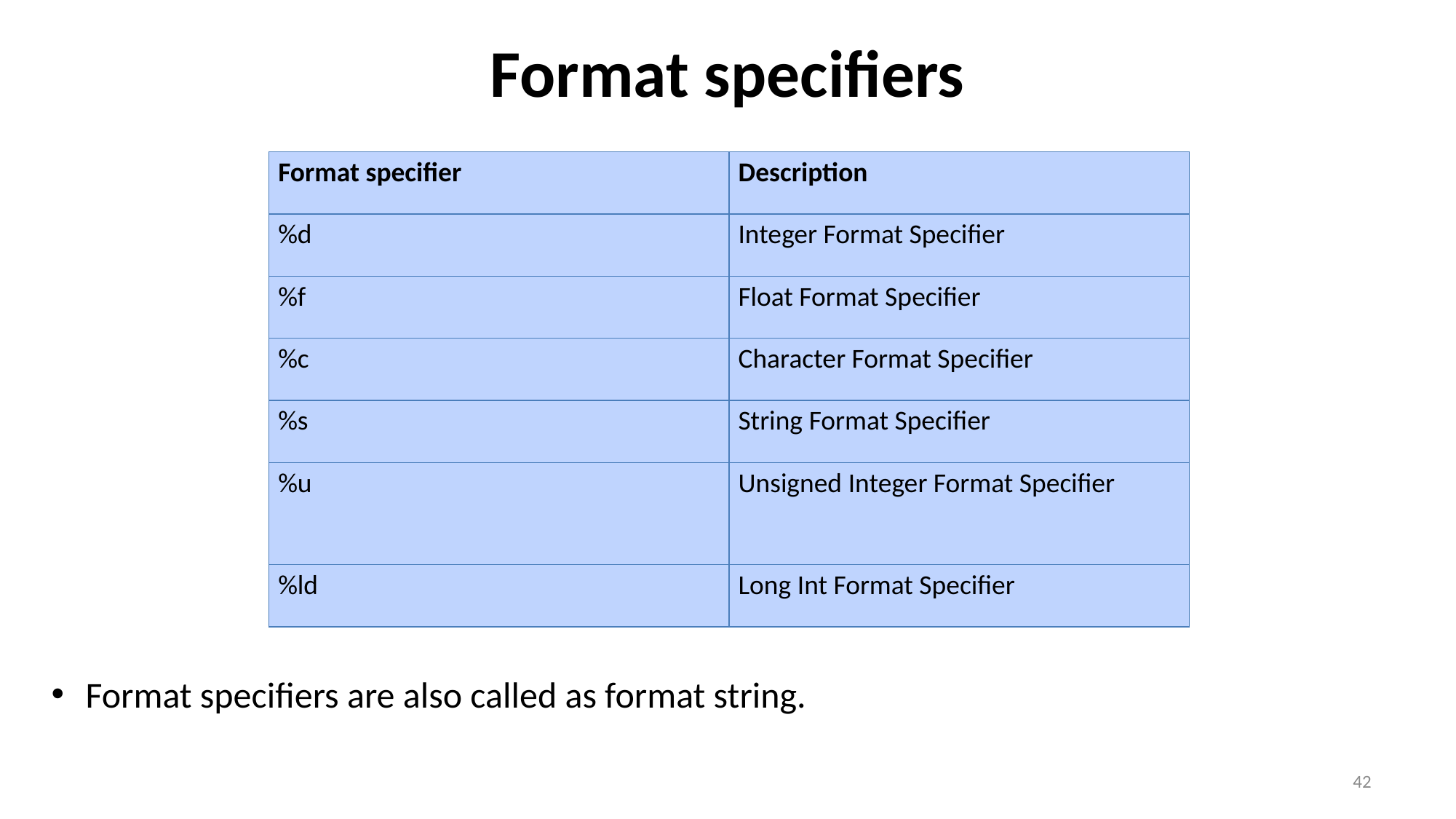

# Format specifiers
| Format specifier | Description |
| --- | --- |
| %d | Integer Format Specifier |
| %f | Float Format Specifier |
| %c | Character Format Specifier |
| %s | String Format Specifier |
| %u | Unsigned Integer Format Specifier |
| %ld | Long Int Format Specifier |

Format specifiers are also called as format string.
42